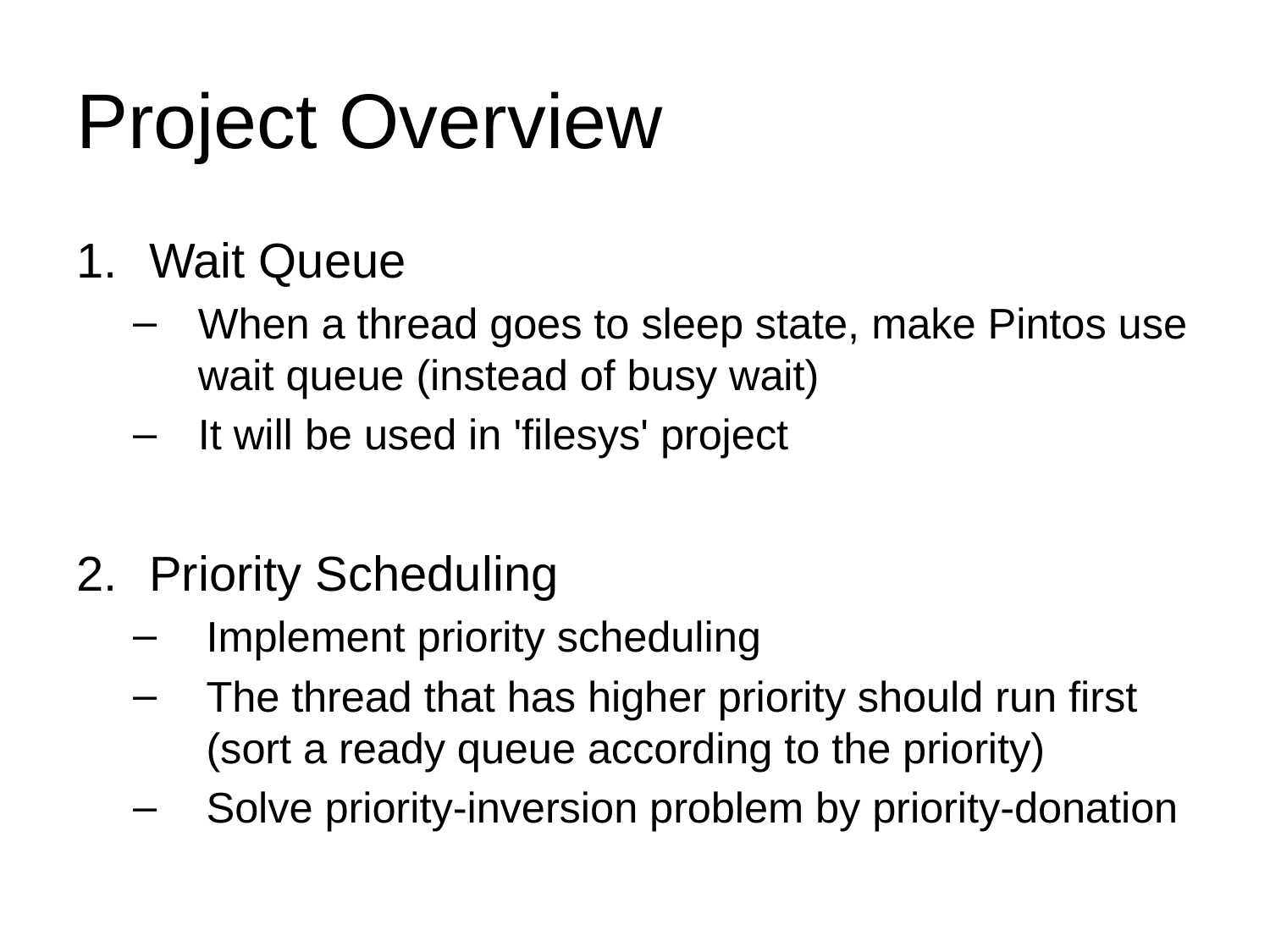

# Project Overview
Wait Queue
When a thread goes to sleep state, make Pintos use wait queue (instead of busy wait)
It will be used in 'filesys' project

Priority Scheduling
Implement priority scheduling
The thread that has higher priority should run first (sort a ready queue according to the priority)
Solve priority-inversion problem by priority-donation